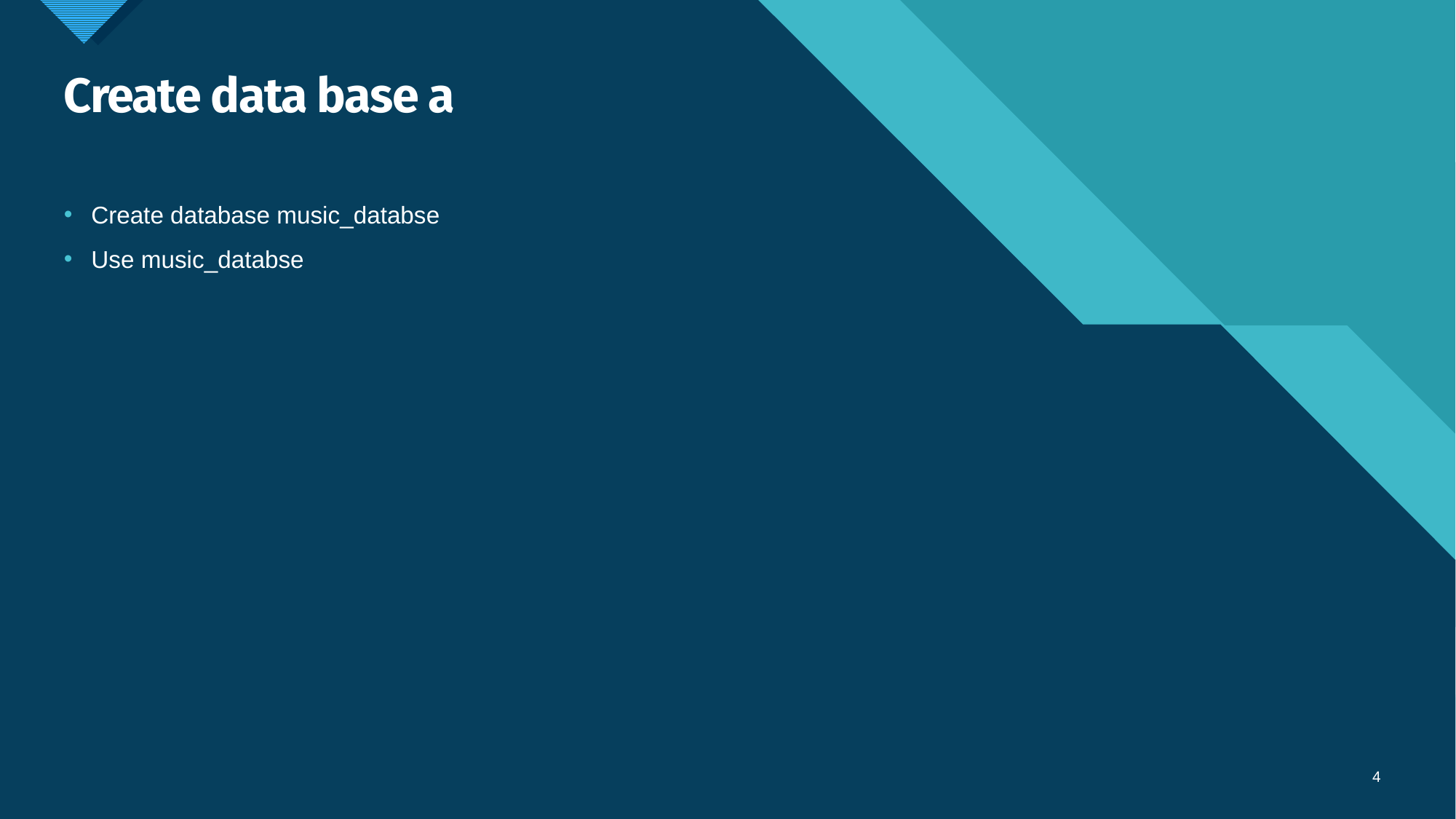

# Create data base a
Create database music_databse
Use music_databse
4